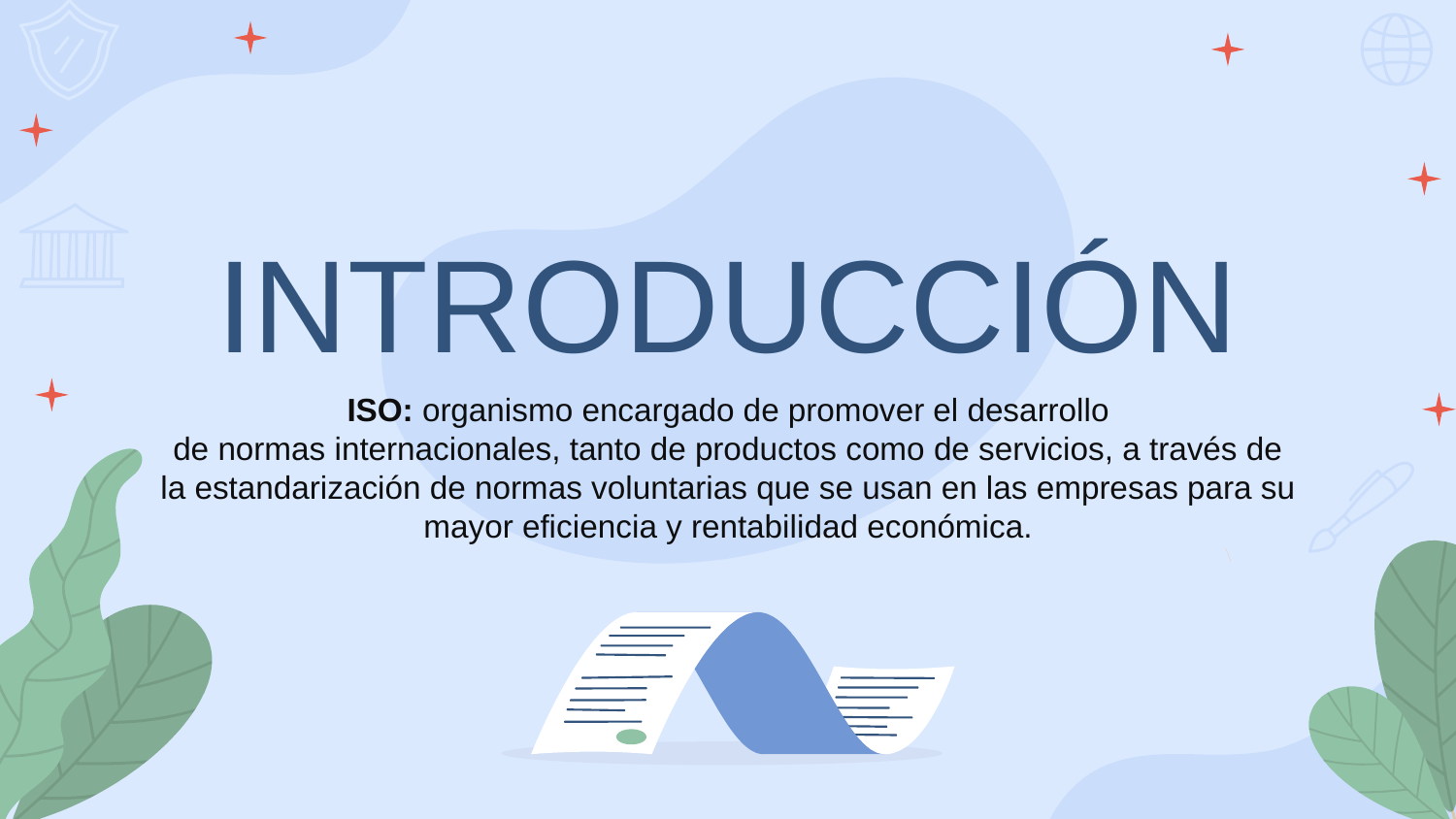

# INTRODUCCIÓN
ISO: organismo encargado de promover el desarrollo de normas internacionales, tanto de productos como de servicios, a través de la estandarización de normas voluntarias que se usan en las empresas para su mayor eficiencia y rentabilidad económica.